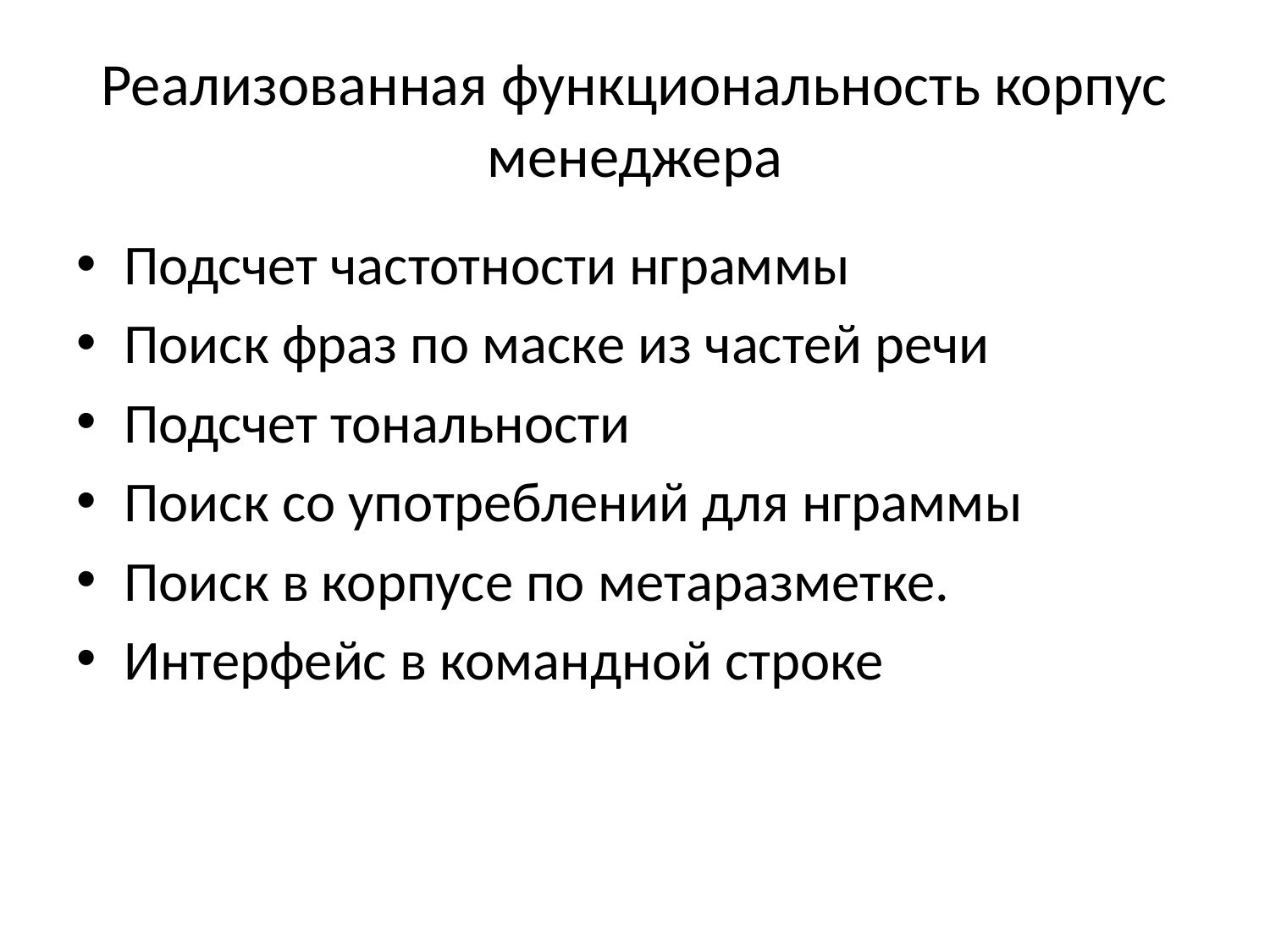

# Реализованная функциональность корпус менеджера
Подсчет частотности нграммы
Поиск фраз по маске из частей речи
Подсчет тональности
Поиск со употреблений для нграммы
Поиск в корпусе по метаразметке.
Интерфейс в командной строке